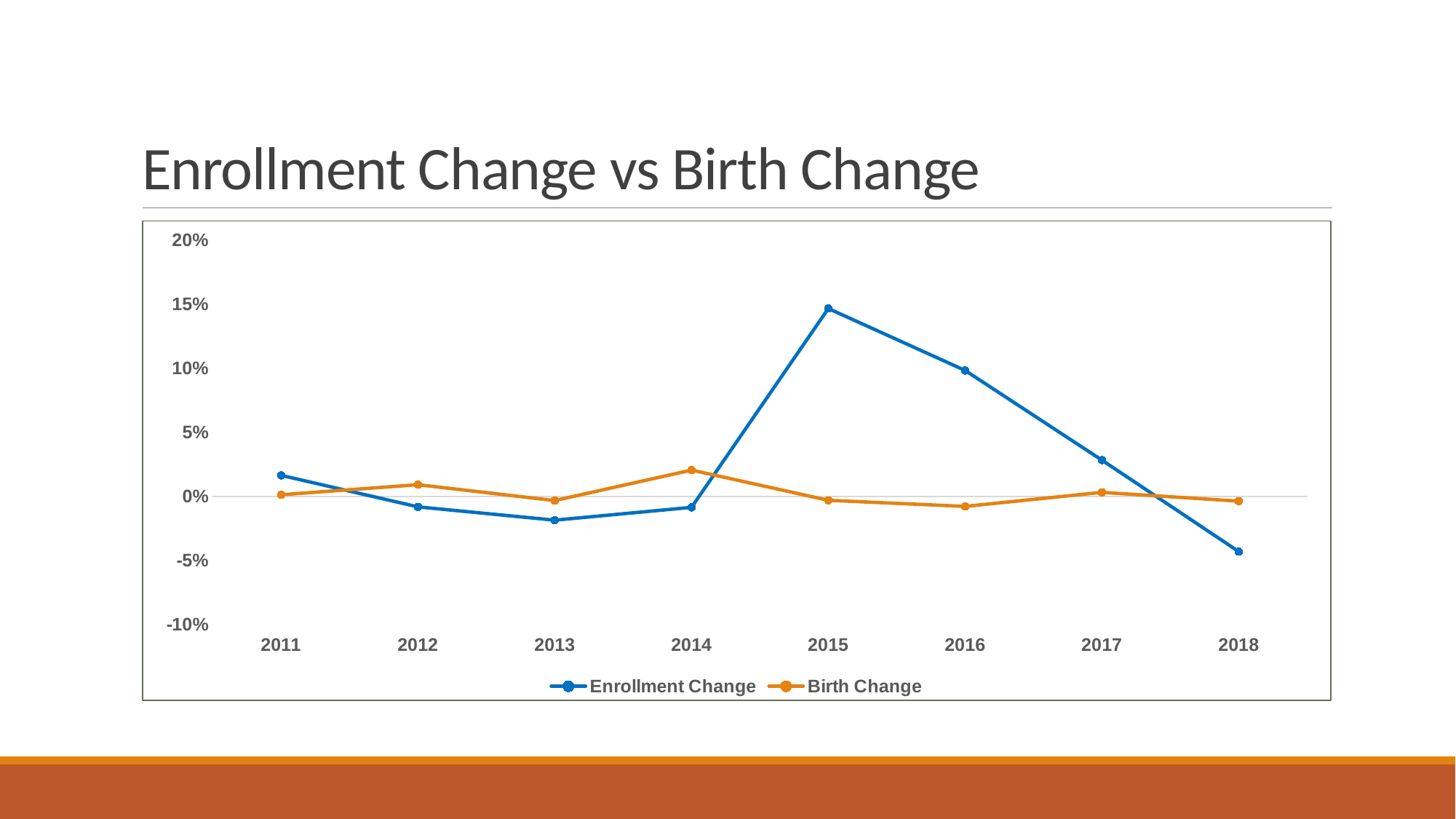

# Enrollment Change vs Birth Change

### Chart

| Category | Enrollment Change | Birth Change |
|---|---|---|
| 2011 | 0.01657801535376985 | 0.0014745730669859475 |
| 2012 | -0.008002588595743576 | 0.009312627419395434 |
| 2013 | -0.018379164067679664 | -0.0030921922146579886 |
| 2014 | -0.008356436929888045 | 0.02069940215623984 |
| 2015 | 0.14674855570215256 | -0.002879584359568185 |
| 2016 | 0.09842008476307863 | -0.007631430186546071 |
| 2017 | 0.028484352674716853 | 0.003331145592114225 |
| 2018 | -0.04290845819587271 | -0.0035422477845523438 |